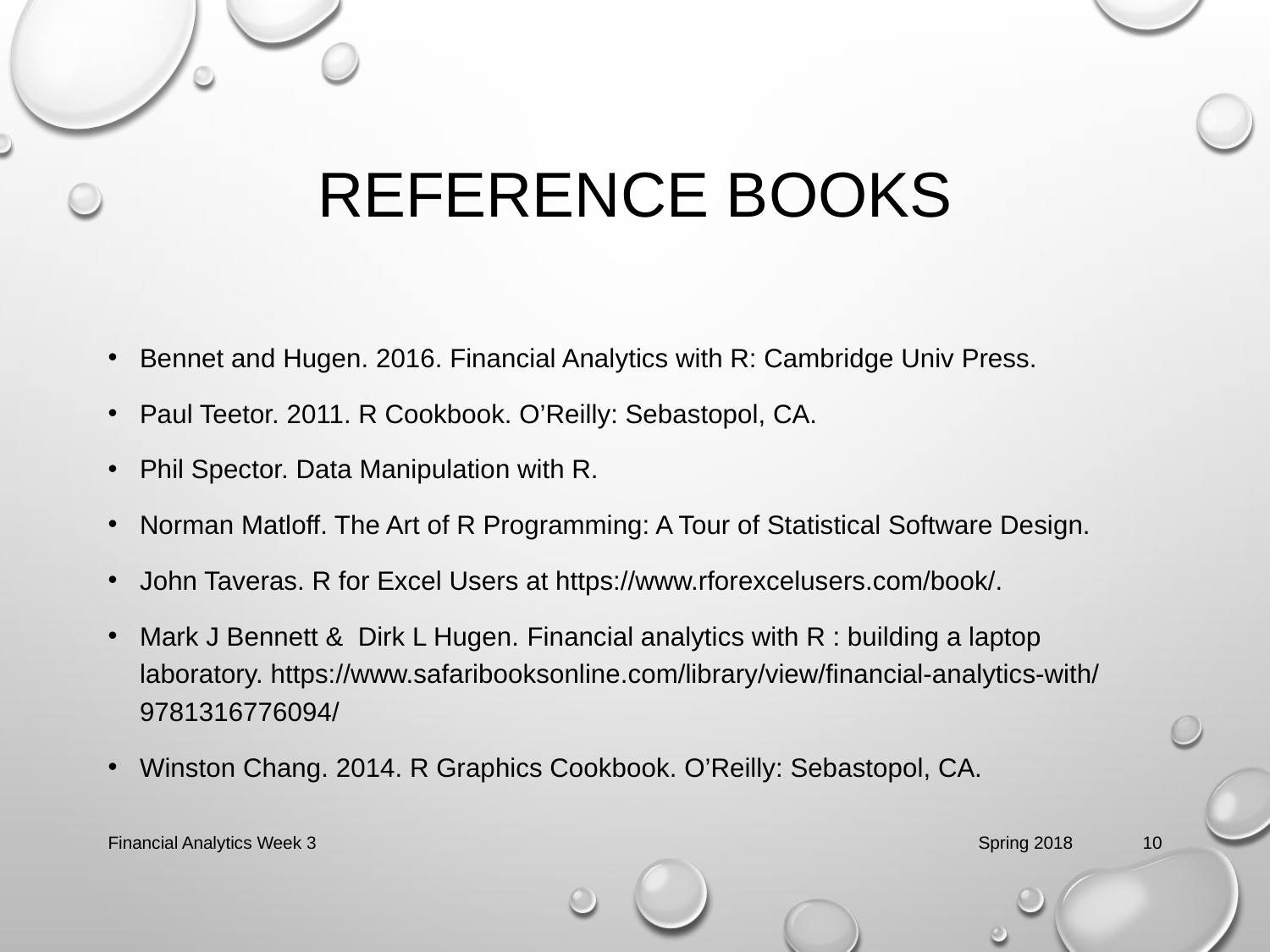

# Reference books
Bennet and Hugen. 2016. Financial Analytics with R: Cambridge Univ Press.
Paul Teetor. 2011. R Cookbook. O’Reilly: Sebastopol, CA.
Phil Spector. Data Manipulation with R.
Norman Matloff. The Art of R Programming: A Tour of Statistical Software Design.
John Taveras. R for Excel Users at https://www.rforexcelusers.com/book/.
Mark J Bennett &  Dirk L Hugen. Financial analytics with R : building a laptop laboratory. https://www.safaribooksonline.com/library/view/financial-analytics-with/9781316776094/
Winston Chang. 2014. R Graphics Cookbook. O’Reilly: Sebastopol, CA.
Financial Analytics Week 3
Spring 2018
10